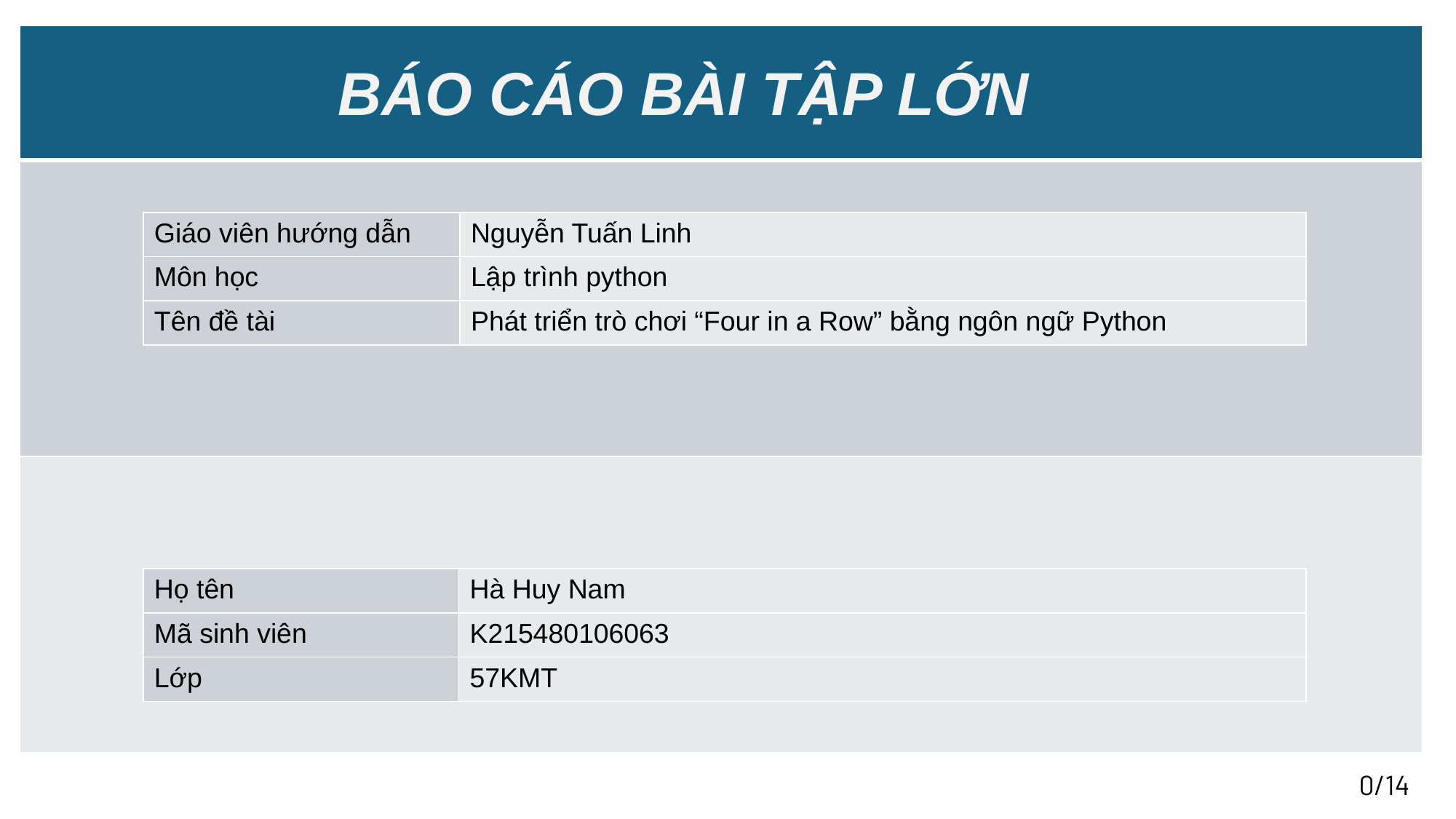

|  |
| --- |
|  |
|  |
BÁO CÁO BÀI TẬP LỚN
| Giáo viên hướng dẫn | Nguyễn Tuấn Linh |
| --- | --- |
| Môn học | Lập trình python |
| Tên đề tài | Phát triển trò chơi “Four in a Row” bằng ngôn ngữ Python |
| Họ tên | Hà Huy Nam |
| --- | --- |
| Mã sinh viên | K215480106063 |
| Lớp | 57KMT |
0/14